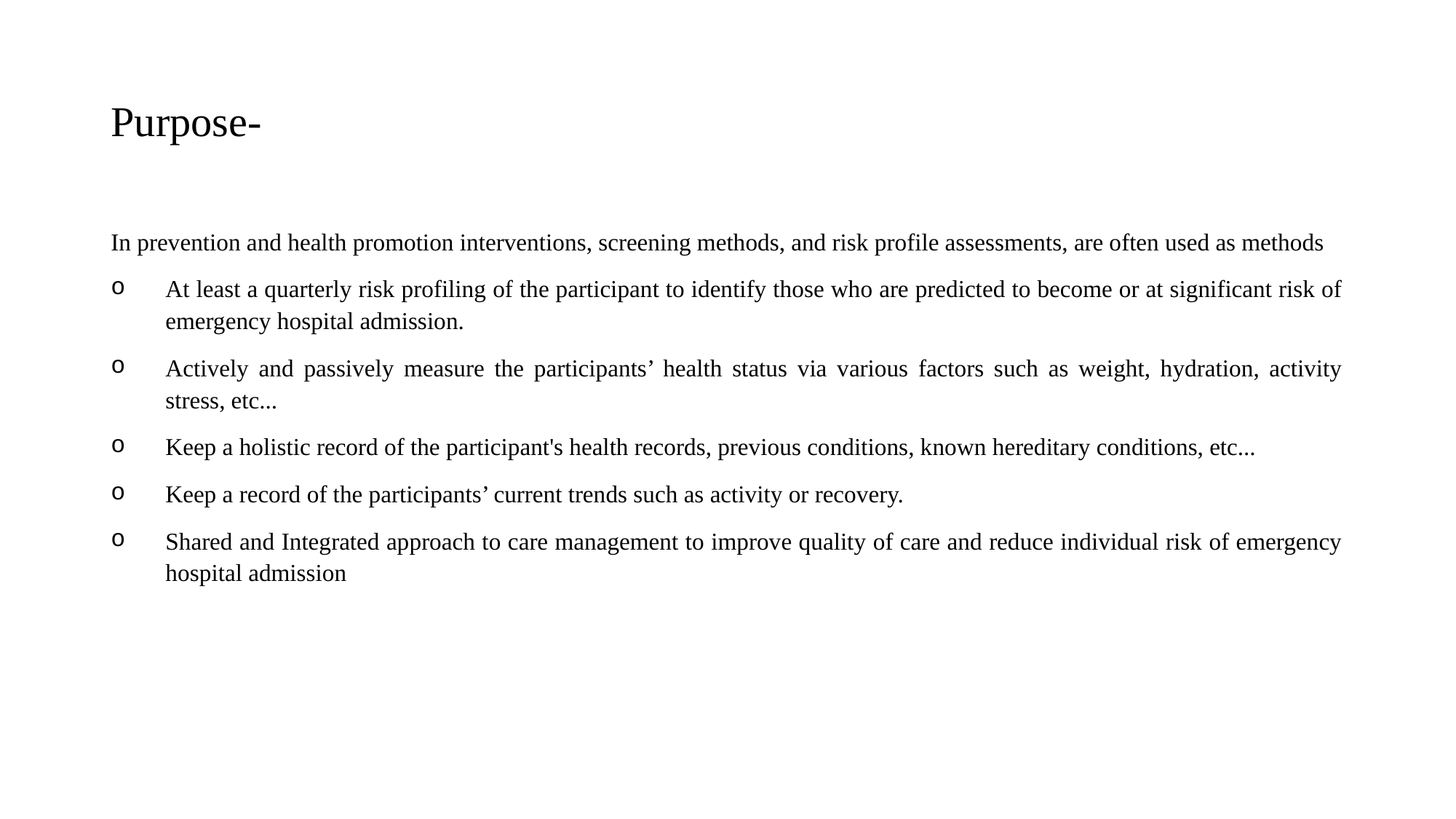

# Purpose-
In prevention and health promotion interventions, screening methods, and risk profile assessments, are often used as methods
At least a quarterly risk profiling of the participant to identify those who are predicted to become or at significant risk of emergency hospital admission.
Actively and passively measure the participants’ health status via various factors such as weight, hydration, activity stress, etc...
Keep a holistic record of the participant's health records, previous conditions, known hereditary conditions, etc...
Keep a record of the participants’ current trends such as activity or recovery.
Shared and Integrated approach to care management to improve quality of care and reduce individual risk of emergency hospital admission